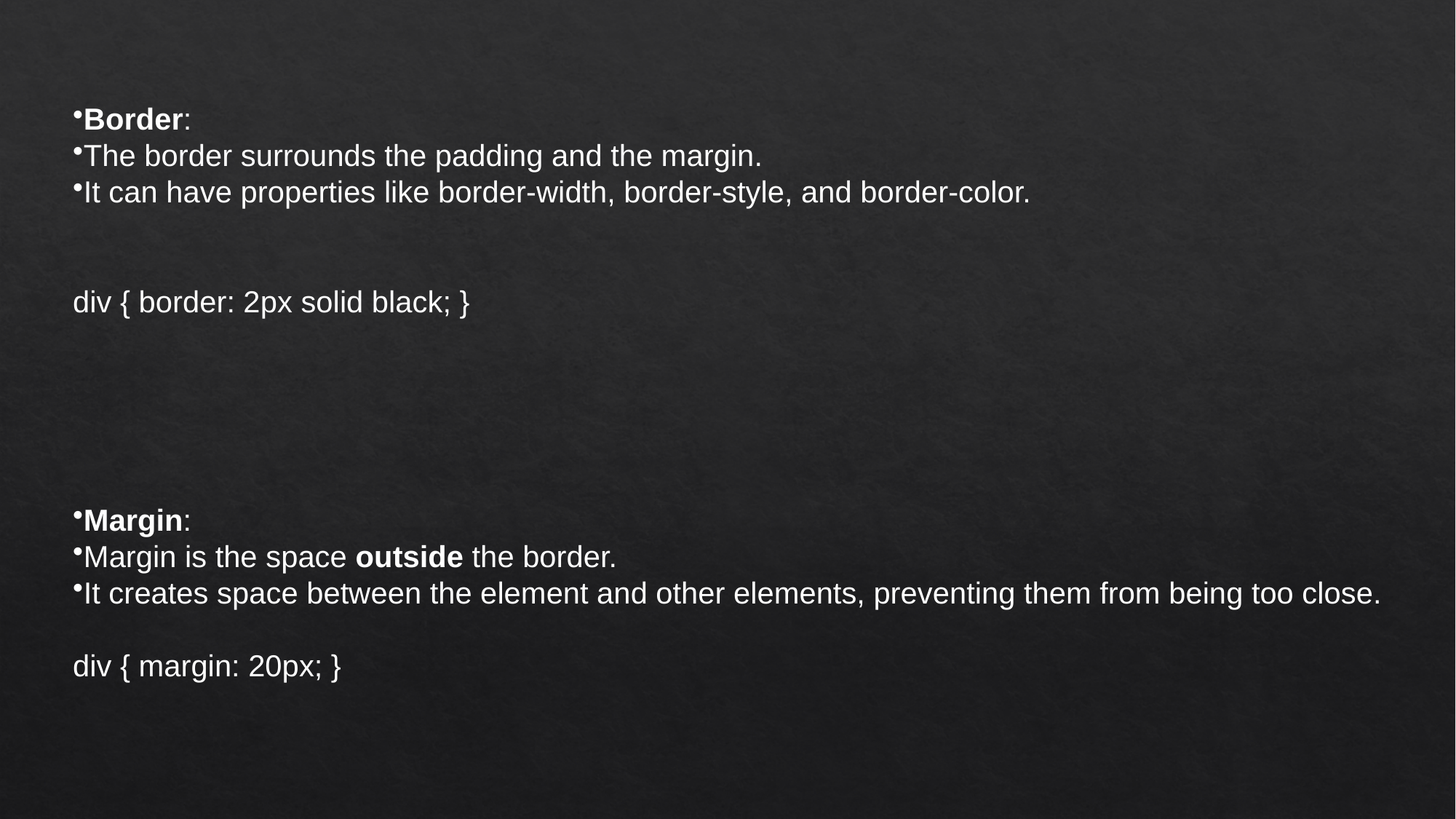

Border:
The border surrounds the padding and the margin.
It can have properties like border-width, border-style, and border-color.

div { border: 2px solid black; }

Margin:
Margin is the space outside the border.
It creates space between the element and other elements, preventing them from being too close.

div { margin: 20px; }